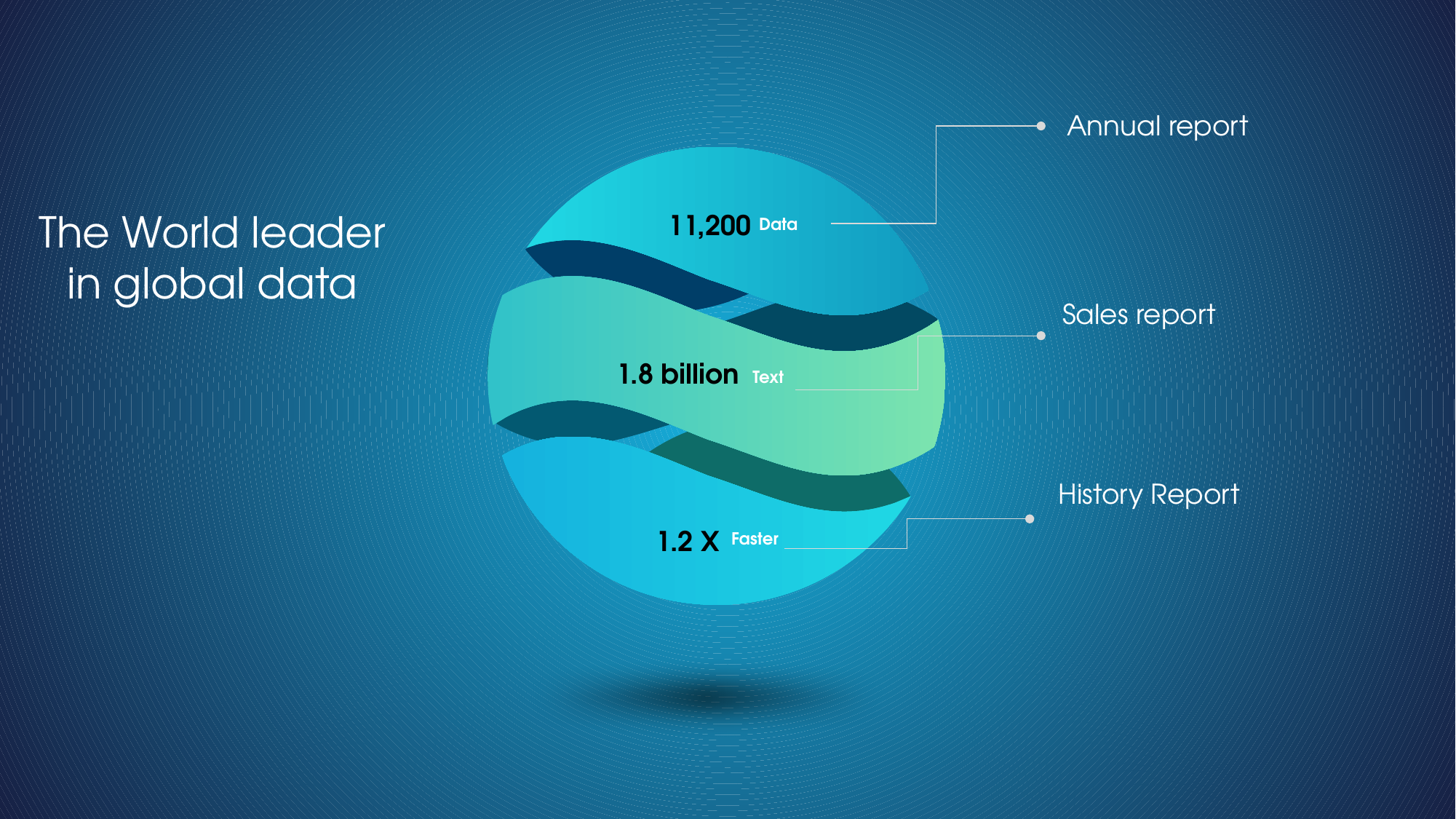

Annual report

11,200
Data

The World leader in global data

1.8 billion
Text

Sales report

1.2 X
Faster
History Report